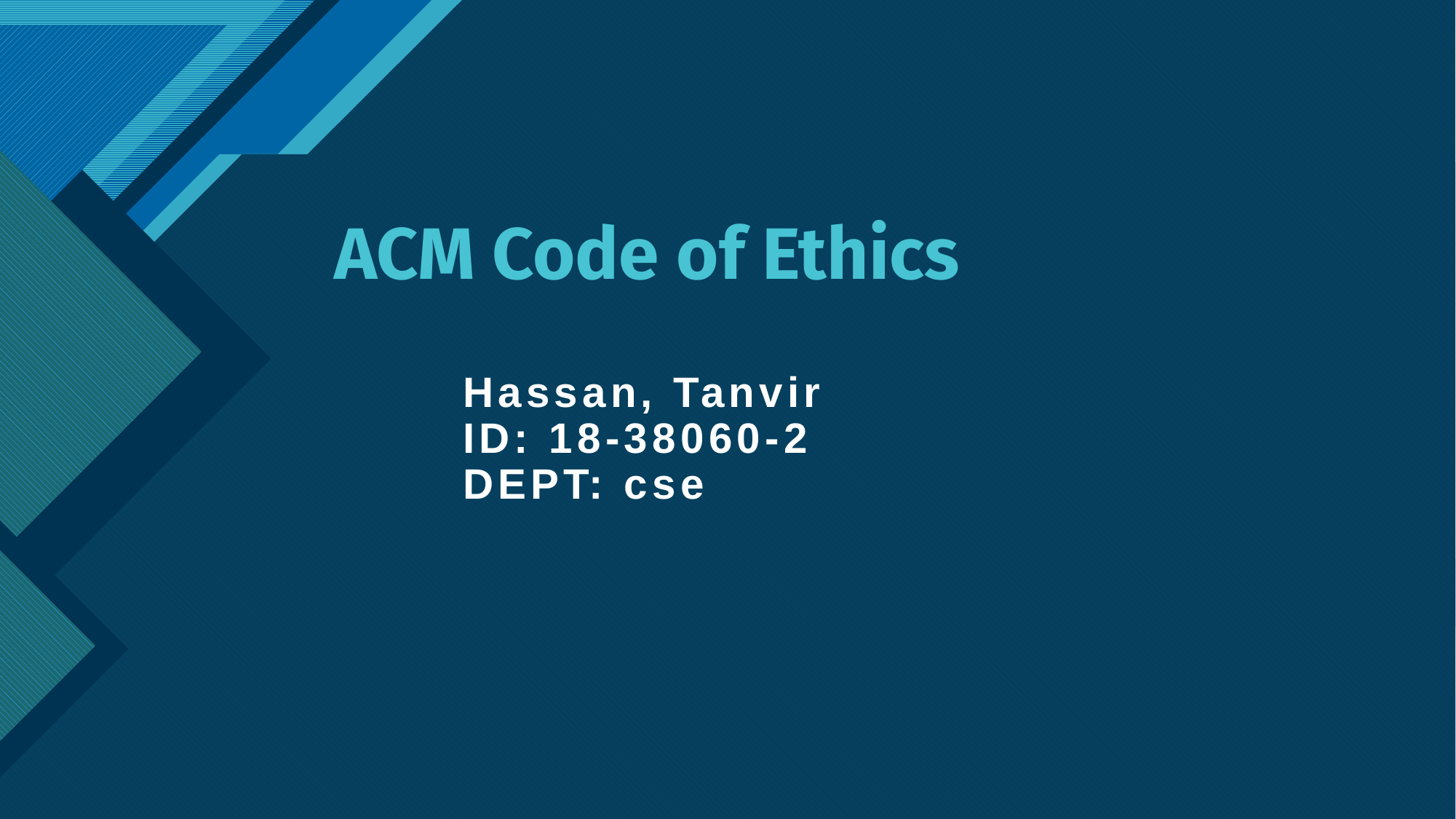

# ACM Code of Ethics
Hassan, Tanvir
ID: 18-38060-2
DEPT: cse